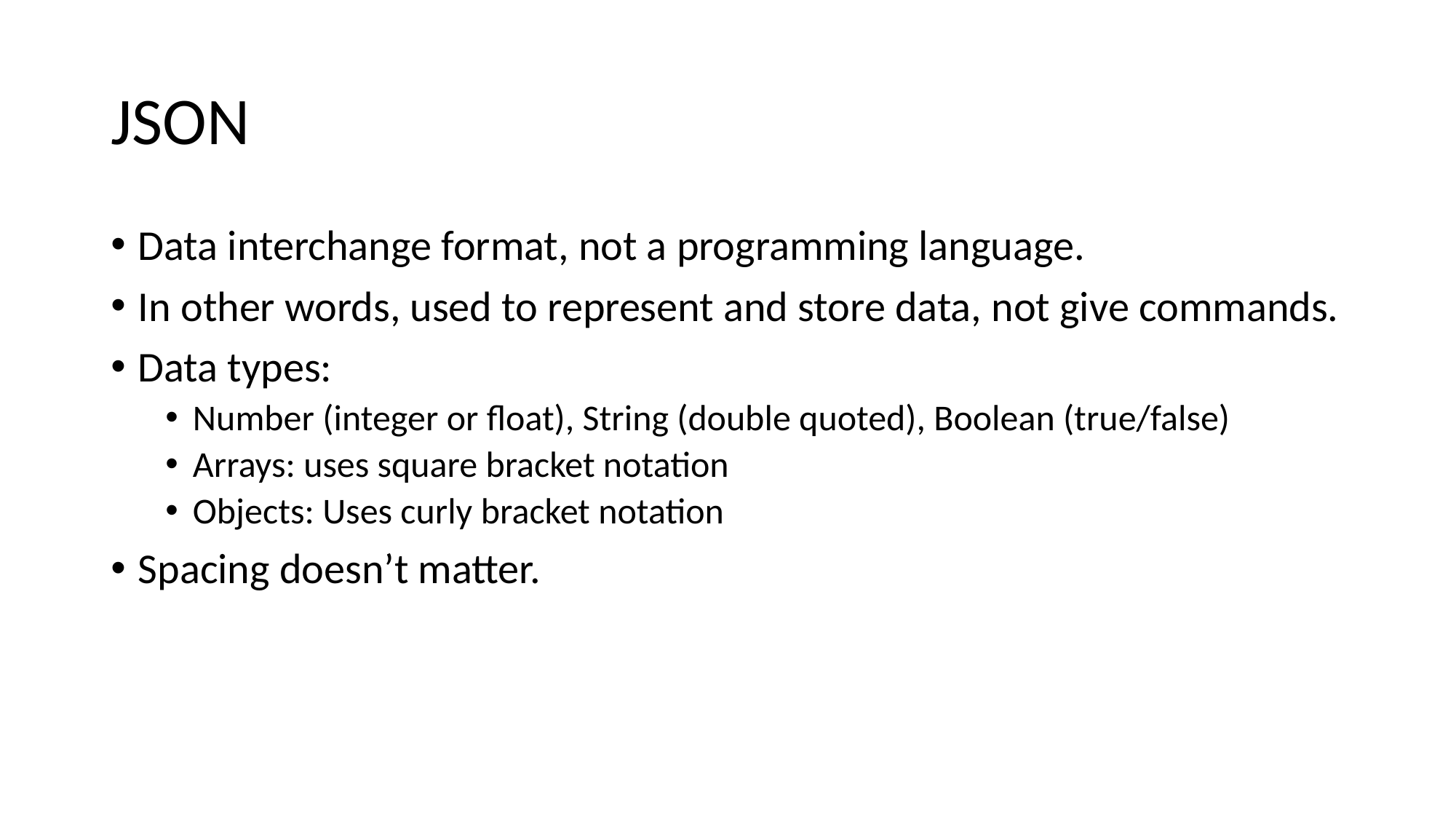

# JSON
Data interchange format, not a programming language.
In other words, used to represent and store data, not give commands.
Data types:
Number (integer or float), String (double quoted), Boolean (true/false)
Arrays: uses square bracket notation
Objects: Uses curly bracket notation
Spacing doesn’t matter.